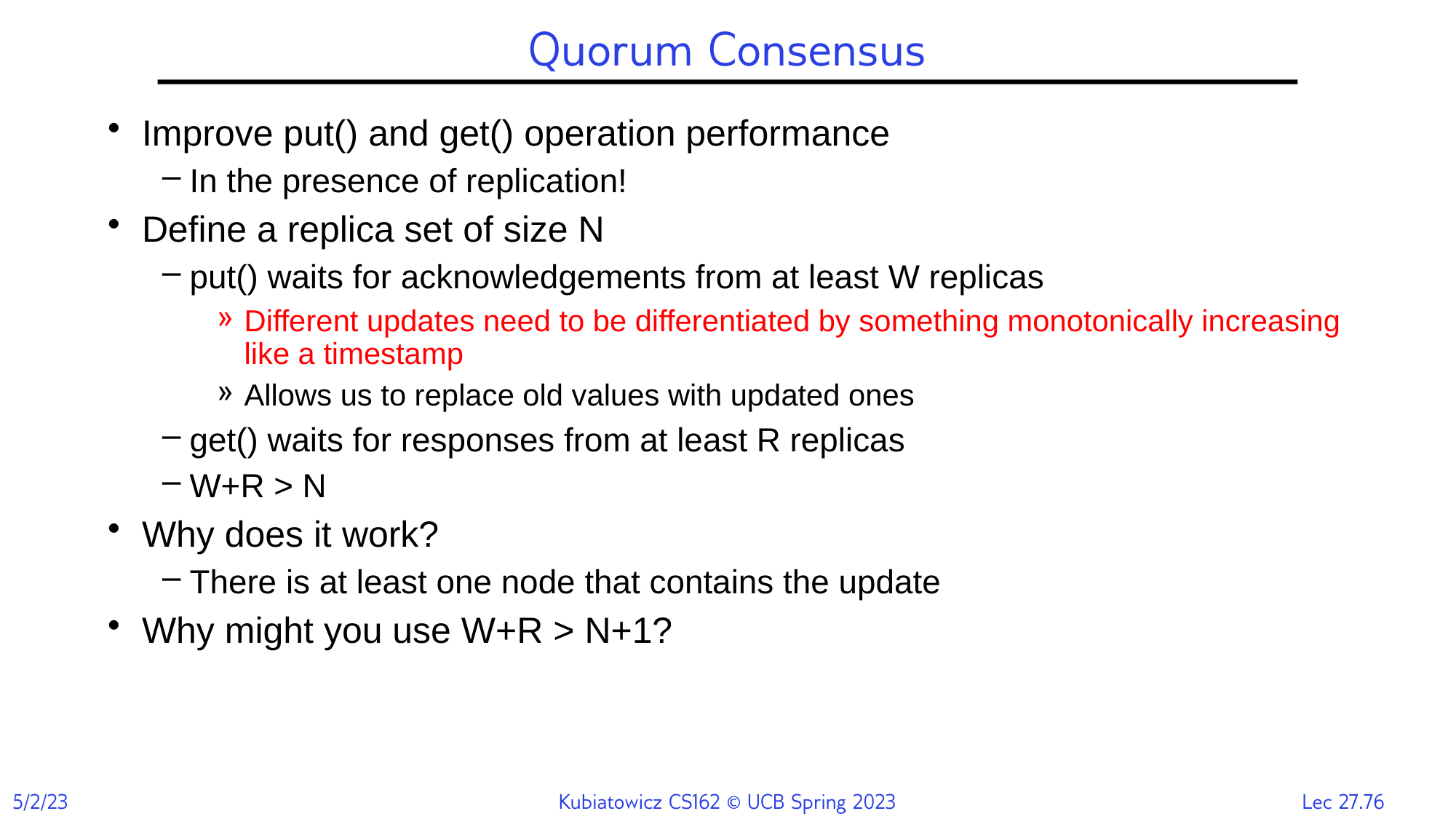

# Quorum Consensus
Improve put() and get() operation performance
In the presence of replication!
Define a replica set of size N
put() waits for acknowledgements from at least W replicas
Different updates need to be differentiated by something monotonically increasing like a timestamp
Allows us to replace old values with updated ones
get() waits for responses from at least R replicas
W+R > N
Why does it work?
There is at least one node that contains the update
Why might you use W+R > N+1?